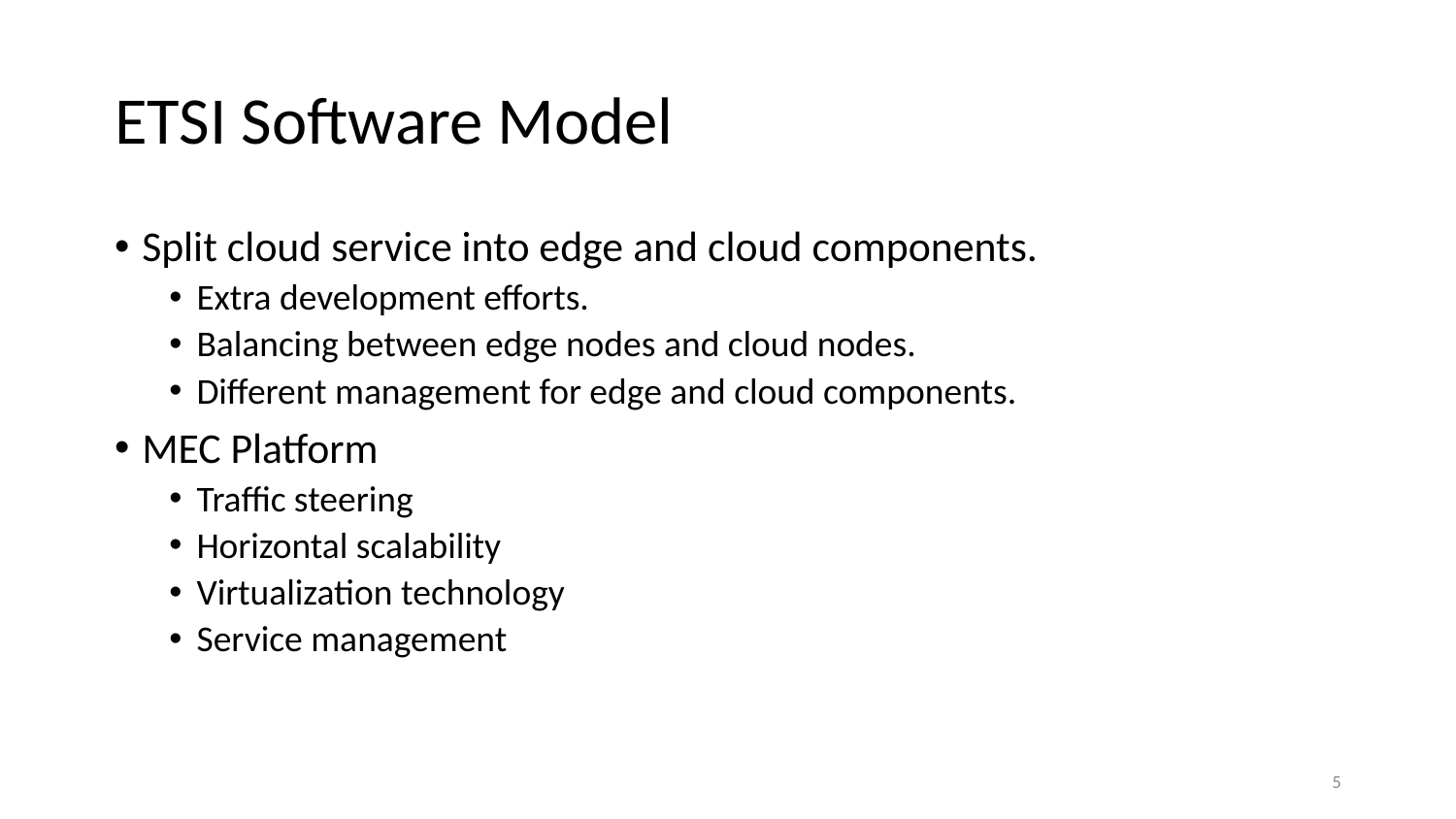

# ETSI Software Model
Split cloud service into edge and cloud components.
Extra development efforts.
Balancing between edge nodes and cloud nodes.
Different management for edge and cloud components.
MEC Platform
Traffic steering
Horizontal scalability
Virtualization technology
Service management
5